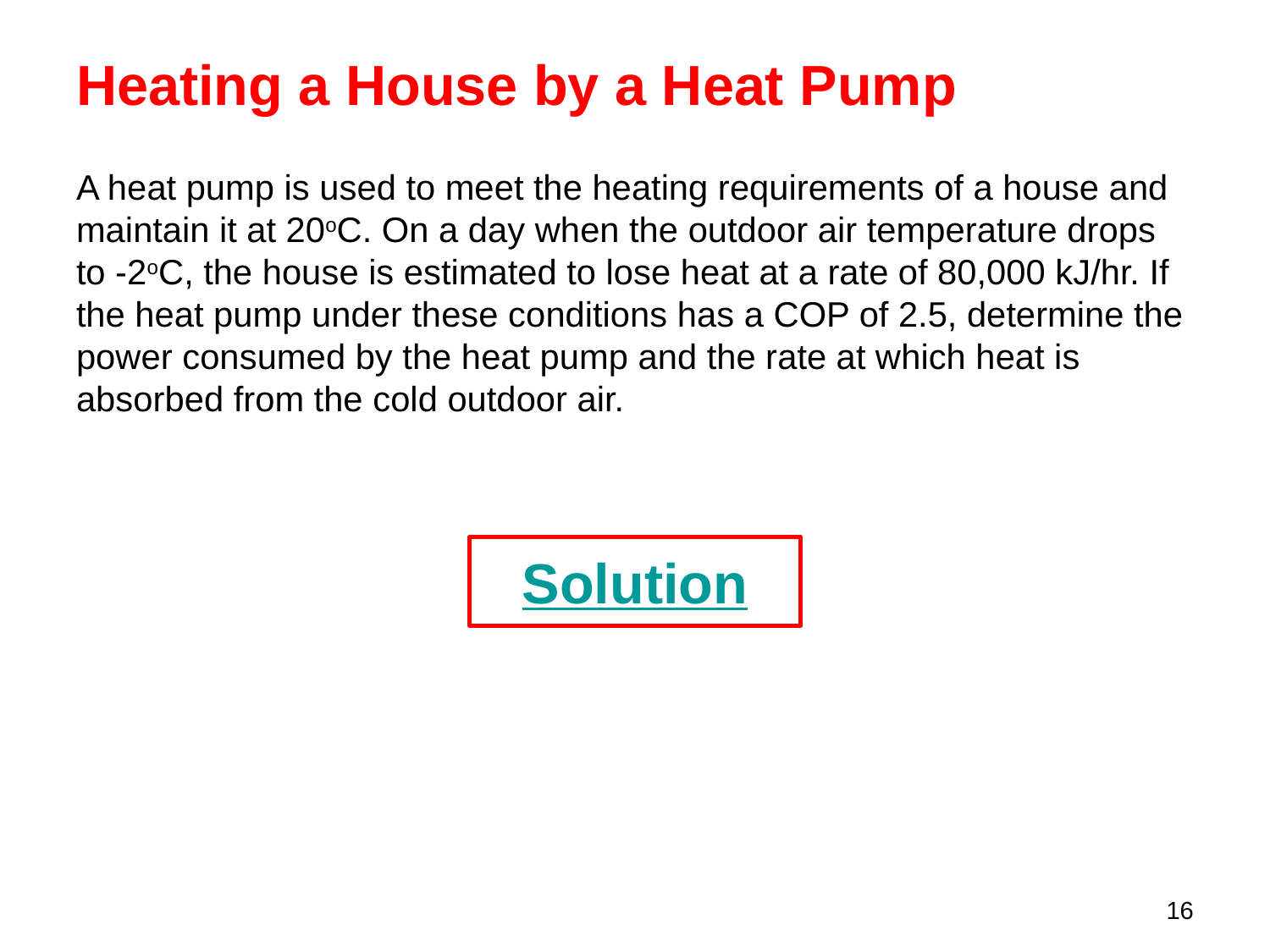

# Heating a House by a Heat Pump
A heat pump is used to meet the heating requirements of a house and maintain it at 20oC. On a day when the outdoor air temperature drops to -2oC, the house is estimated to lose heat at a rate of 80,000 kJ/hr. If the heat pump under these conditions has a COP of 2.5, determine the power consumed by the heat pump and the rate at which heat is absorbed from the cold outdoor air.
Solution
16